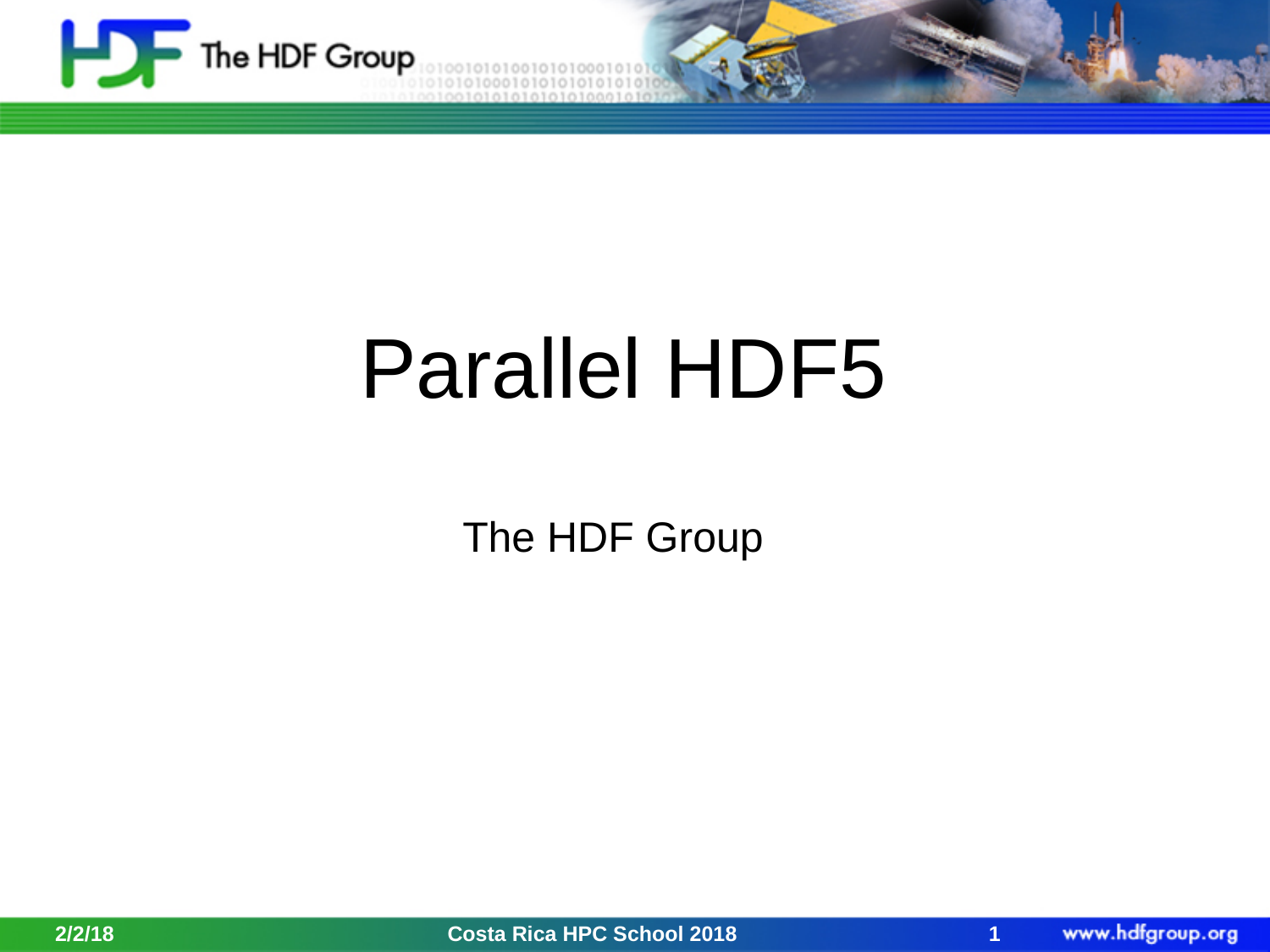

# Parallel HDF5
The HDF Group

2/2/18
Costa Rica HPC School 2018
1